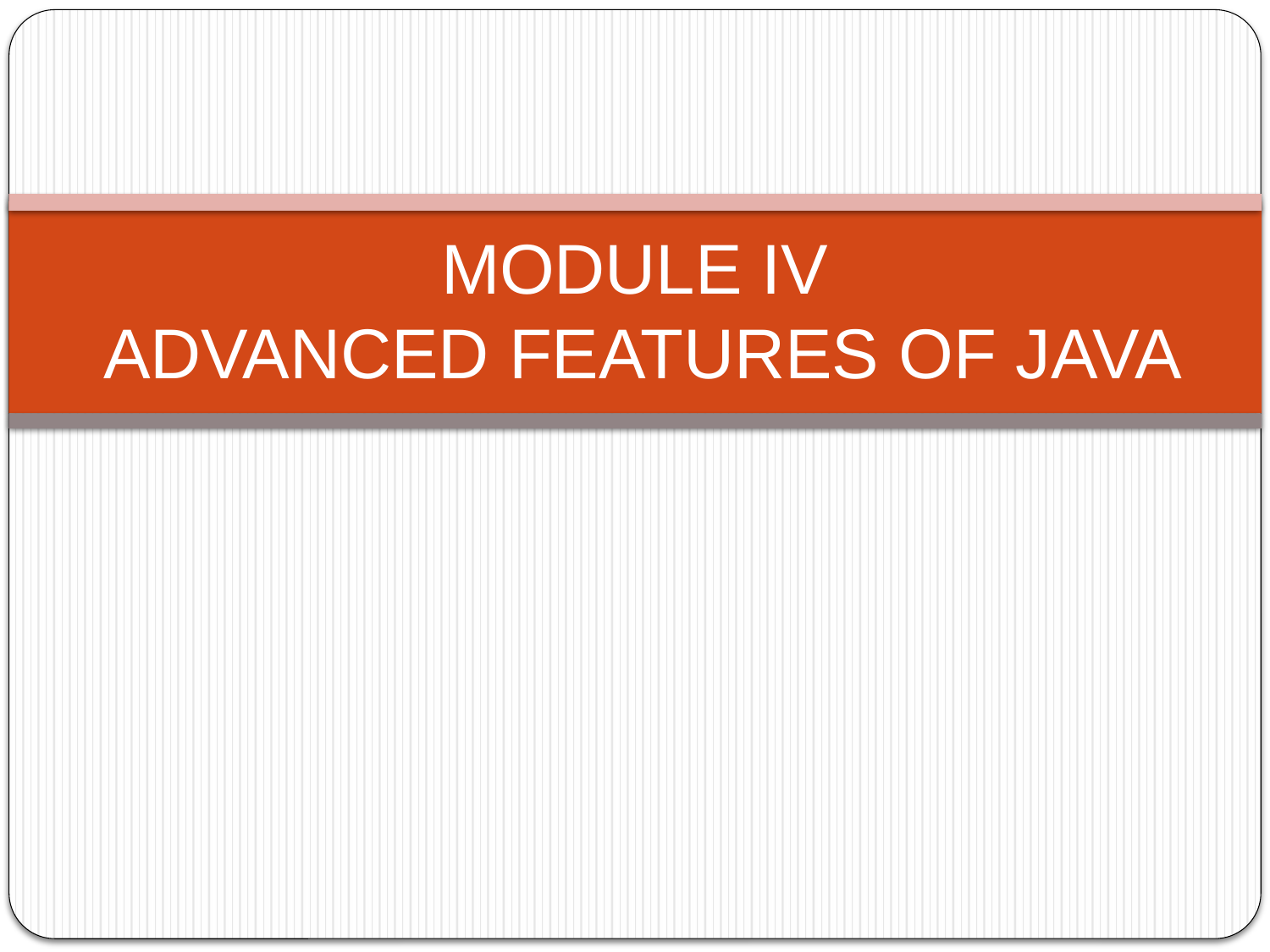

# MODULE IV ADVANCED FEATURES OF JAVA